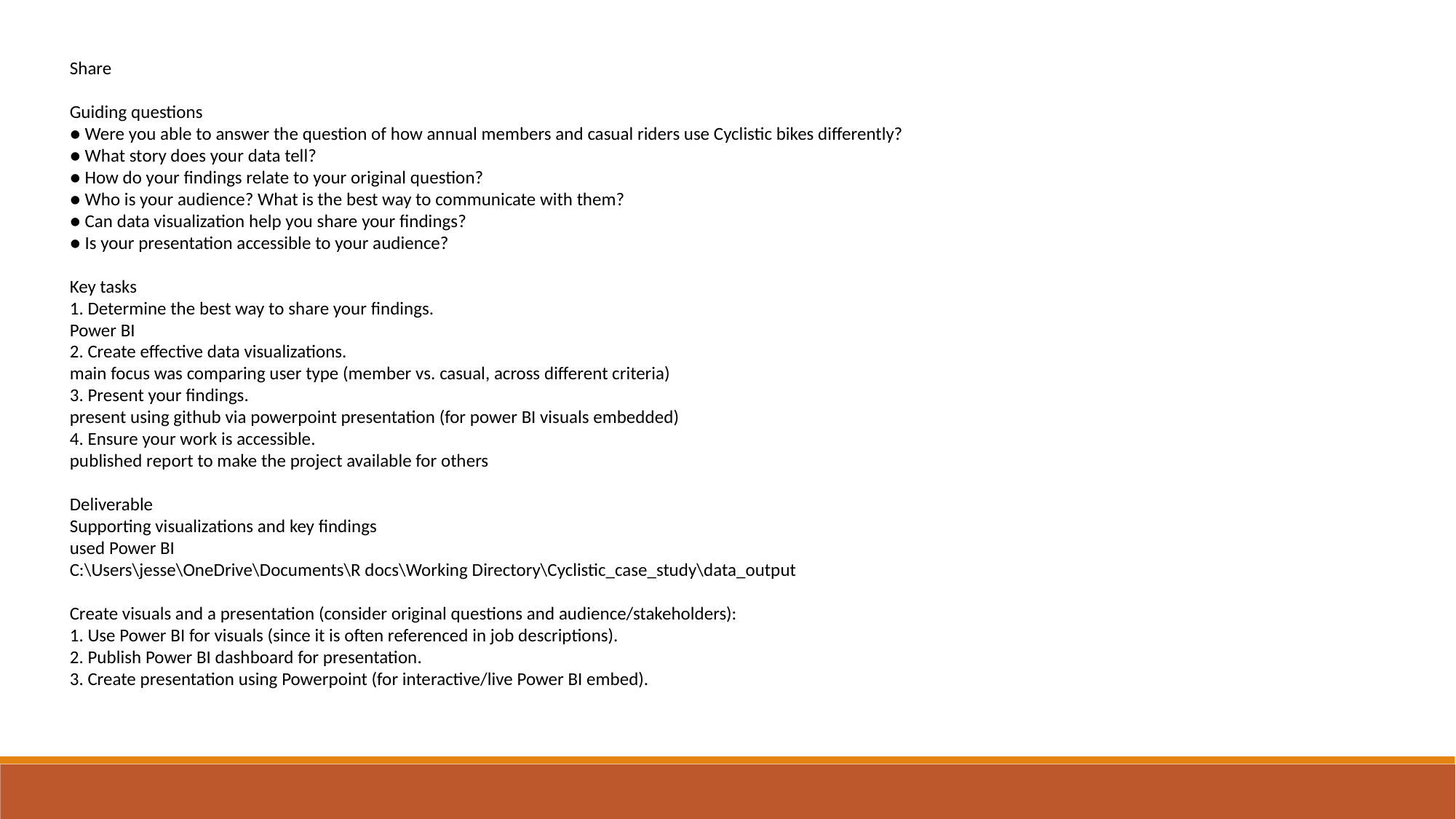

Share

Guiding questions
● Were you able to answer the question of how annual members and casual riders use Cyclistic bikes differently?
● What story does your data tell?
● How do your findings relate to your original question?
● Who is your audience? What is the best way to communicate with them?
● Can data visualization help you share your findings?
● Is your presentation accessible to your audience?

Key tasks
1. Determine the best way to share your findings.
Power BI
2. Create effective data visualizations.
main focus was comparing user type (member vs. casual, across different criteria)
3. Present your findings.
present using github via powerpoint presentation (for power BI visuals embedded)
4. Ensure your work is accessible.
published report to make the project available for others

Deliverable
Supporting visualizations and key findings
used Power BI
C:\Users\jesse\OneDrive\Documents\R docs\Working Directory\Cyclistic_case_study\data_output

Create visuals and a presentation (consider original questions and audience/stakeholders):
1. Use Power BI for visuals (since it is often referenced in job descriptions).
2. Publish Power BI dashboard for presentation.
3. Create presentation using Powerpoint (for interactive/live Power BI embed).